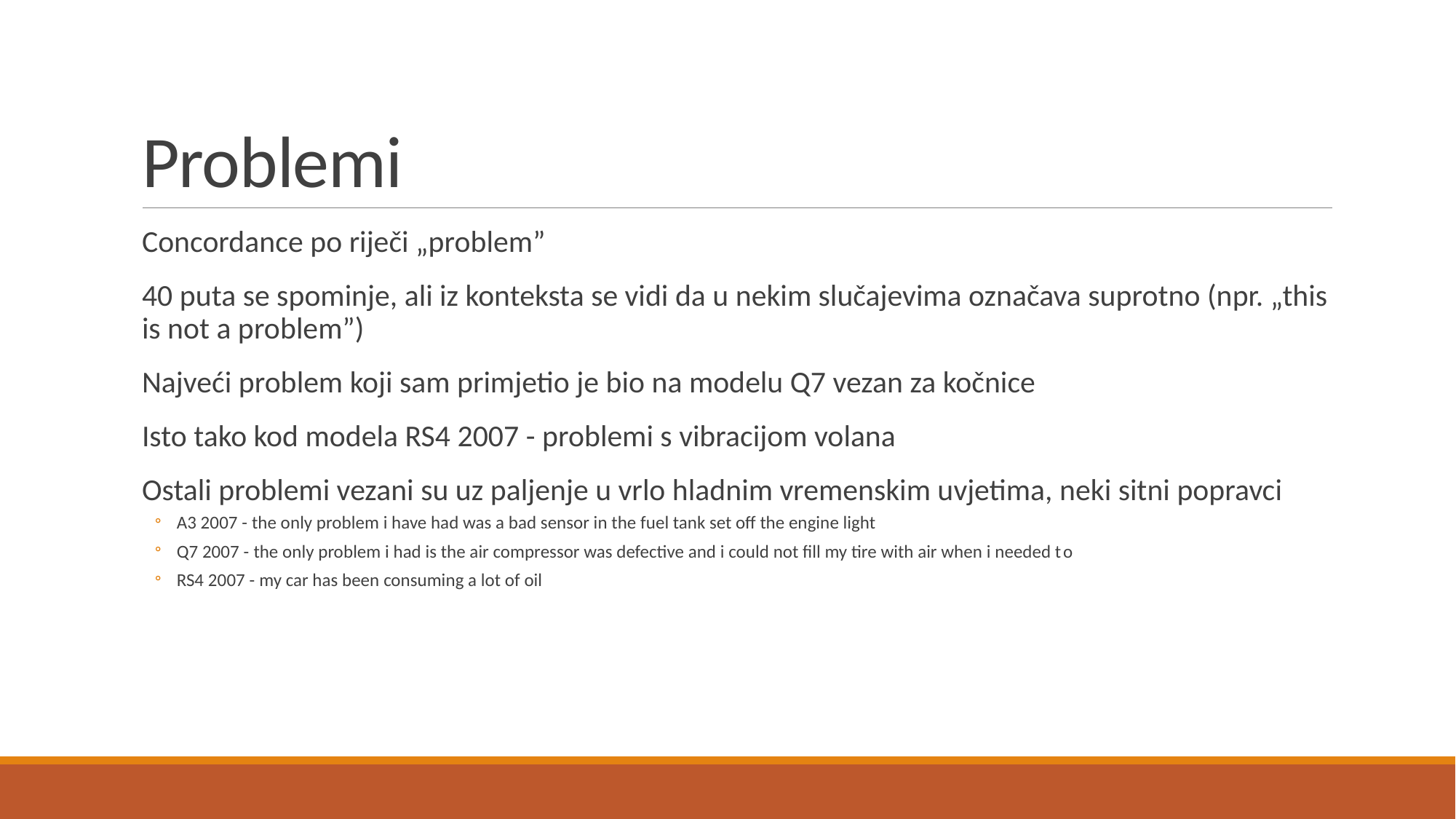

# Problemi
Concordance po riječi „problem”
40 puta se spominje, ali iz konteksta se vidi da u nekim slučajevima označava suprotno (npr. „this is not a problem”)
Najveći problem koji sam primjetio je bio na modelu Q7 vezan za kočnice
Isto tako kod modela RS4 2007 - problemi s vibracijom volana
Ostali problemi vezani su uz paljenje u vrlo hladnim vremenskim uvjetima, neki sitni popravci
A3 2007 - the only problem i have had was a bad sensor in the fuel tank set off the engine light
Q7 2007 - the only problem i had is the air compressor was defective and i could not fill my tire with air when i needed to
RS4 2007 - my car has been consuming a lot of oil